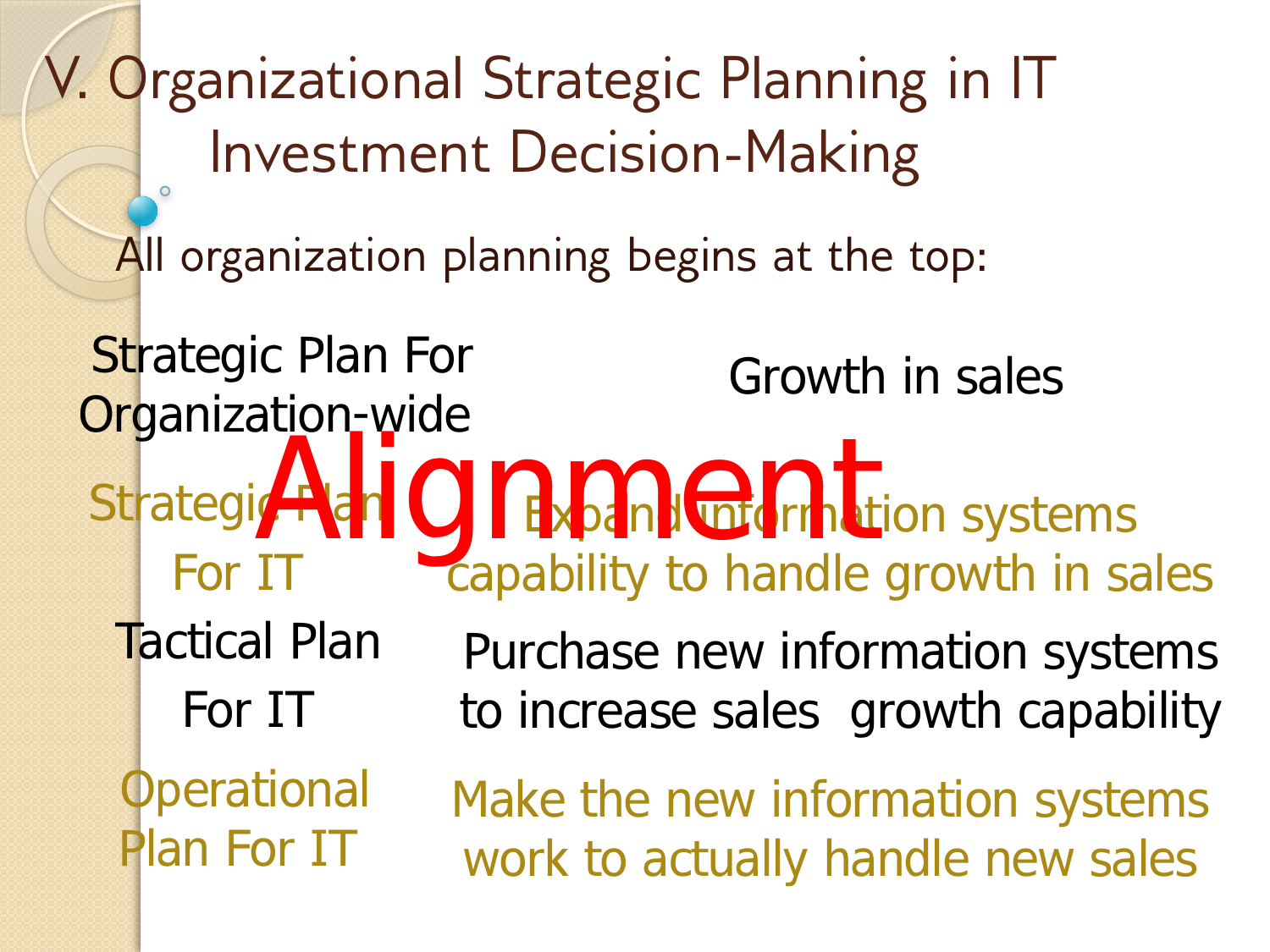

# V. Organizational Strategic Planning in IT Investment Decision-Making
 All organization planning begins at the top:
 Strategic Plan For Organization-wide
 Growth in sales
Alignment
 Strategic Plan
For IT
Expand information systems capability to handle growth in sales
 Tactical Plan
For IT
Purchase new information systems to increase sales  growth capability
 Operational Plan For IT
Make the new information systems work to actually handle new sales